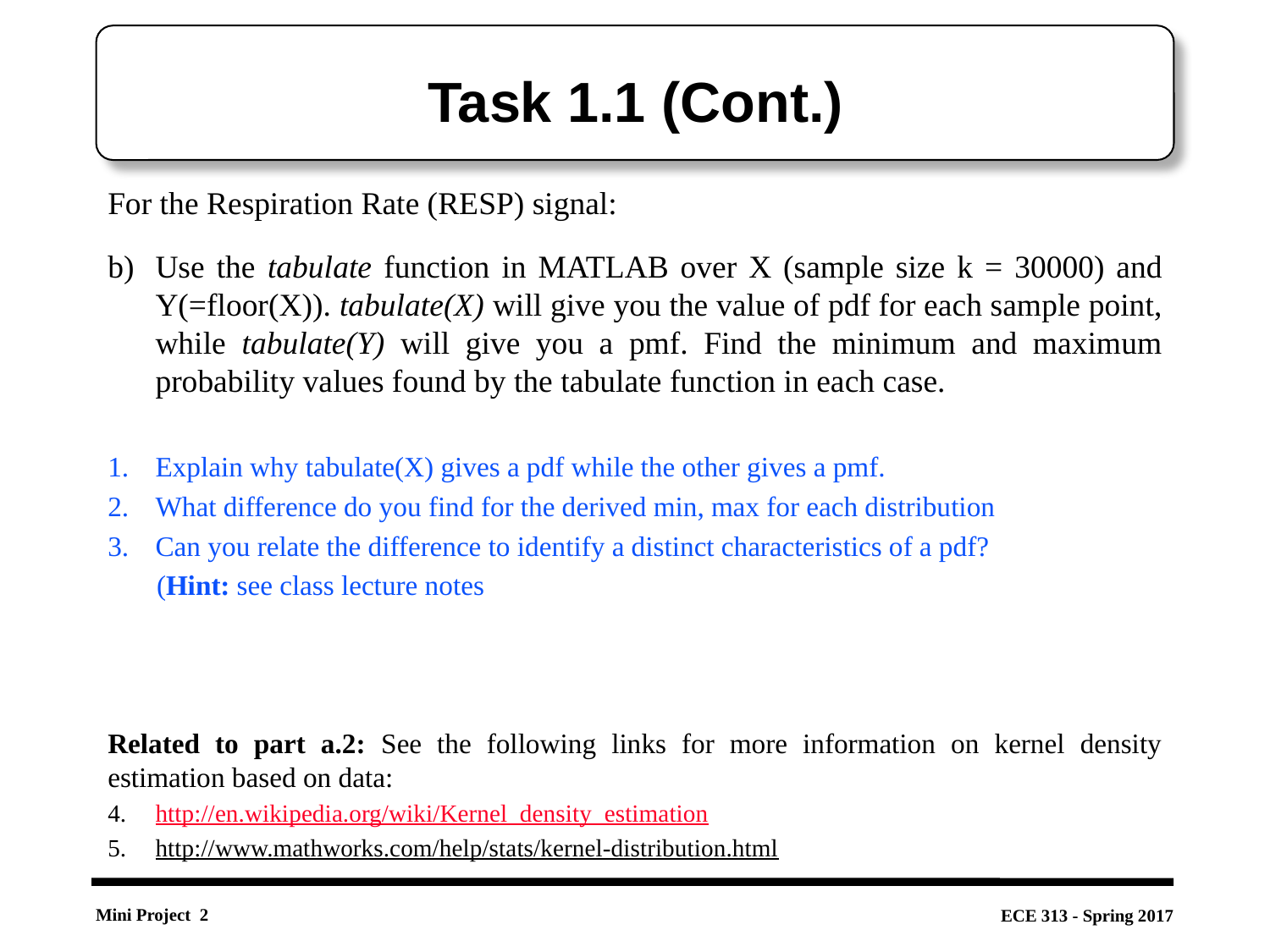

# Task 1.1 (Cont.)
For the Respiration Rate (RESP) signal:

Use the tabulate function in MATLAB over X (sample size k = 30000) and Y(=floor(X)). tabulate(X) will give you the value of pdf for each sample point, while tabulate(Y) will give you a pmf. Find the minimum and maximum probability values found by the tabulate function in each case.

Explain why tabulate(X) gives a pdf while the other gives a pmf.
What difference do you find for the derived min, max for each distribution
Can you relate the difference to identify a distinct characteristics of a pdf?
       (Hint: see class lecture notes

Related to part a.2: See the following links for more information on kernel density estimation based on data:
http://en.wikipedia.org/wiki/Kernel_density_estimation
http://www.mathworks.com/help/stats/kernel-distribution.html